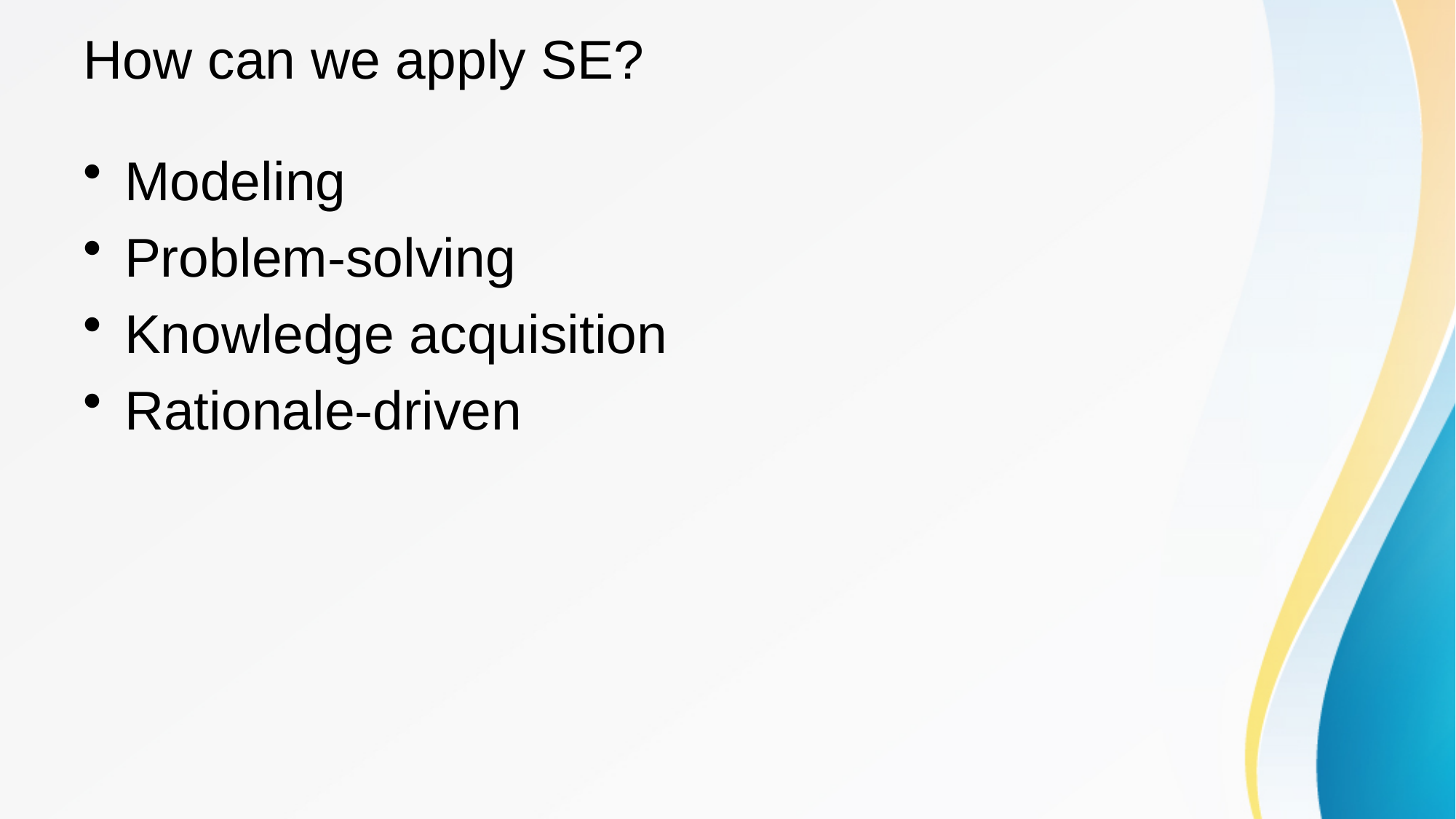

# How can we apply SE?
Modeling
Problem-solving
Knowledge acquisition
Rationale-driven